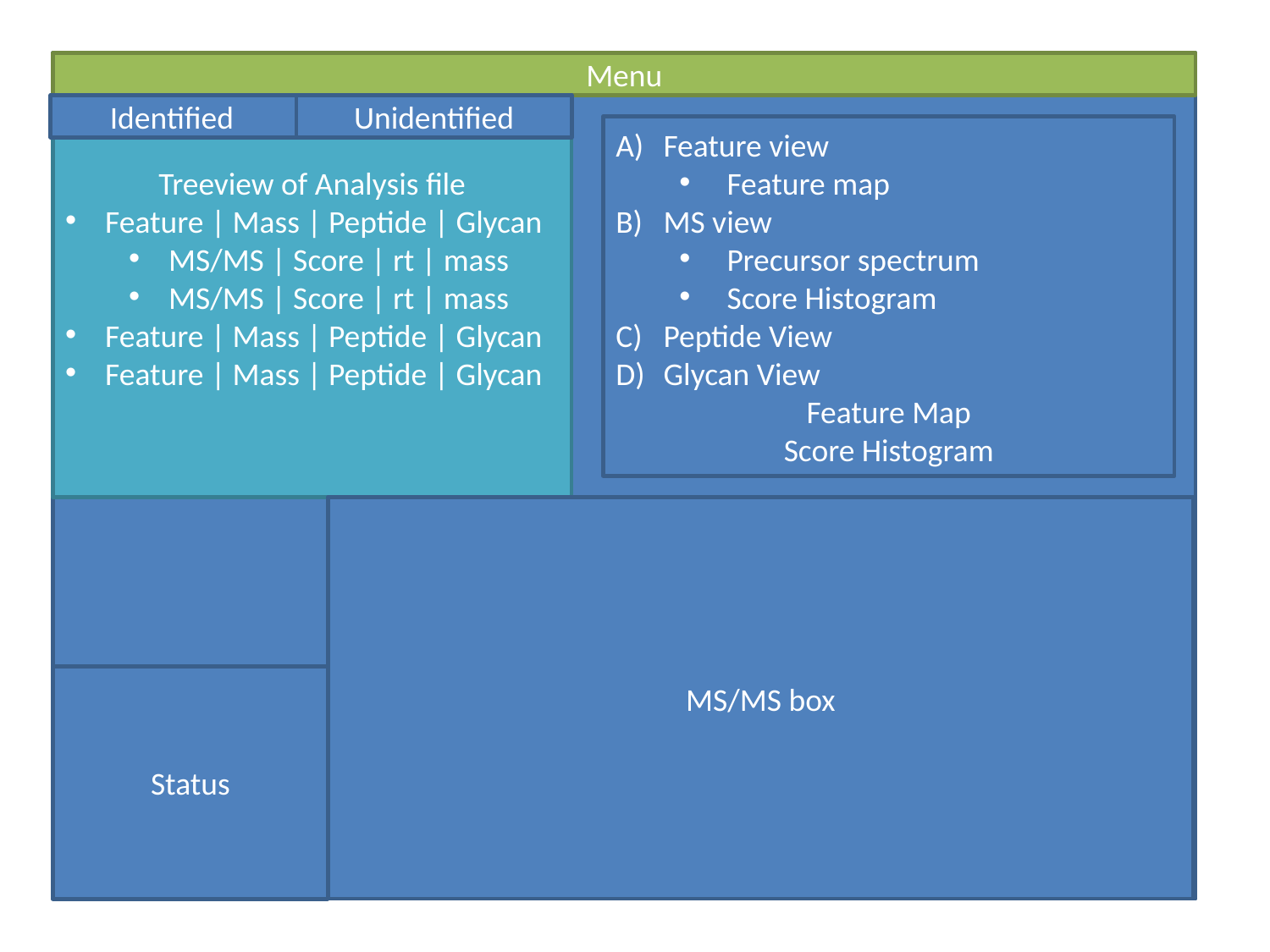

Menu
Identified
Treeview of Analysis file
Feature | Mass | Peptide | Glycan
MS/MS | Score | rt | mass
MS/MS | Score | rt | mass
Feature | Mass | Peptide | Glycan
Feature | Mass | Peptide | Glycan

Unidentified
Feature view
Feature map
MS view
Precursor spectrum
Score Histogram
Peptide View
Glycan View
Feature Map
Score Histogram
MS/MS box
Status